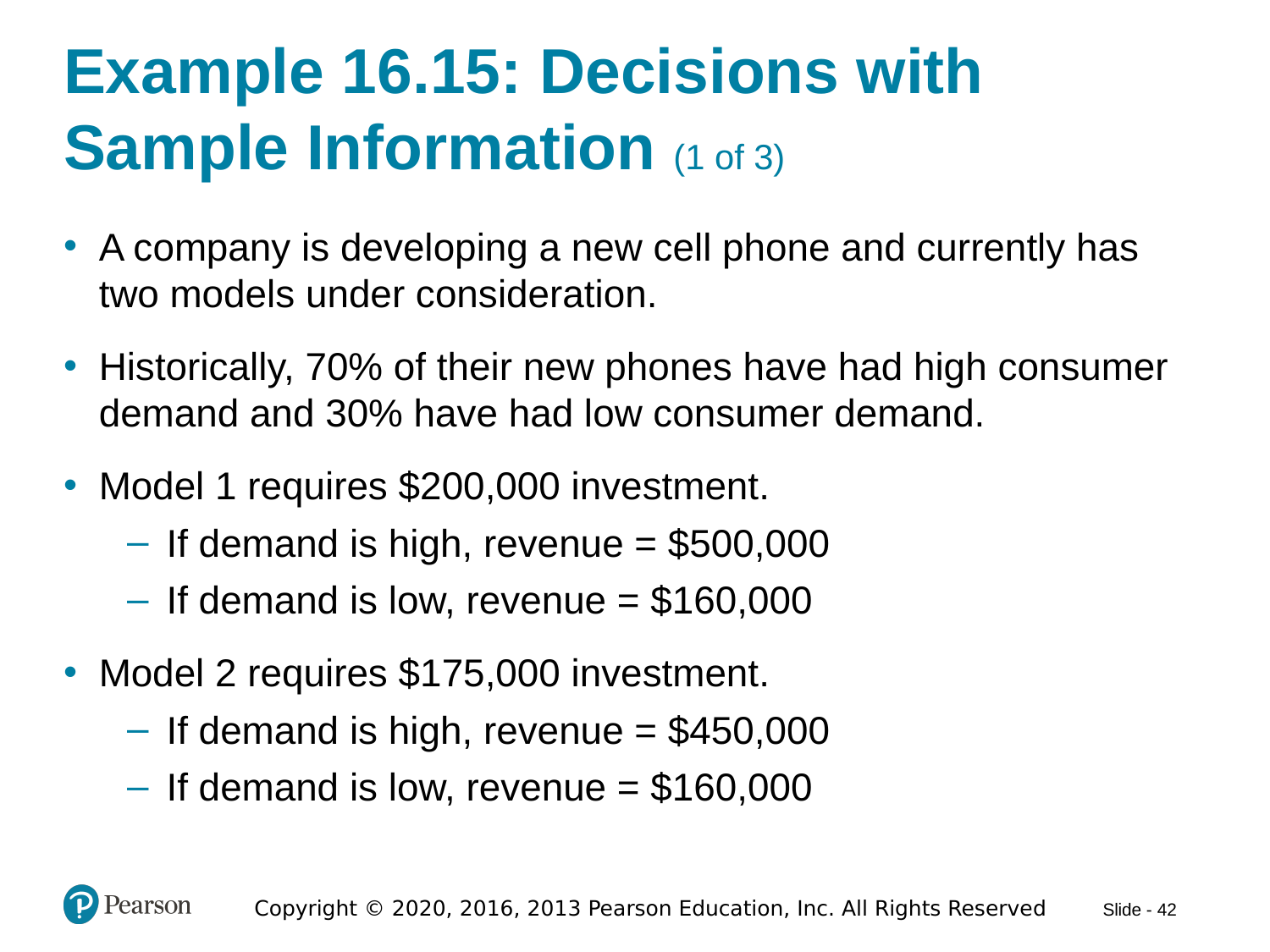

# Example 16.15: Decisions with Sample Information (1 of 3)
A company is developing a new cell phone and currently has two models under consideration.
Historically, 70% of their new phones have had high consumer demand and 30% have had low consumer demand.
Model 1 requires $200,000 investment.
If demand is high, revenue = $500,000
If demand is low, revenue = $160,000
Model 2 requires $175,000 investment.
If demand is high, revenue = $450,000
If demand is low, revenue = $160,000